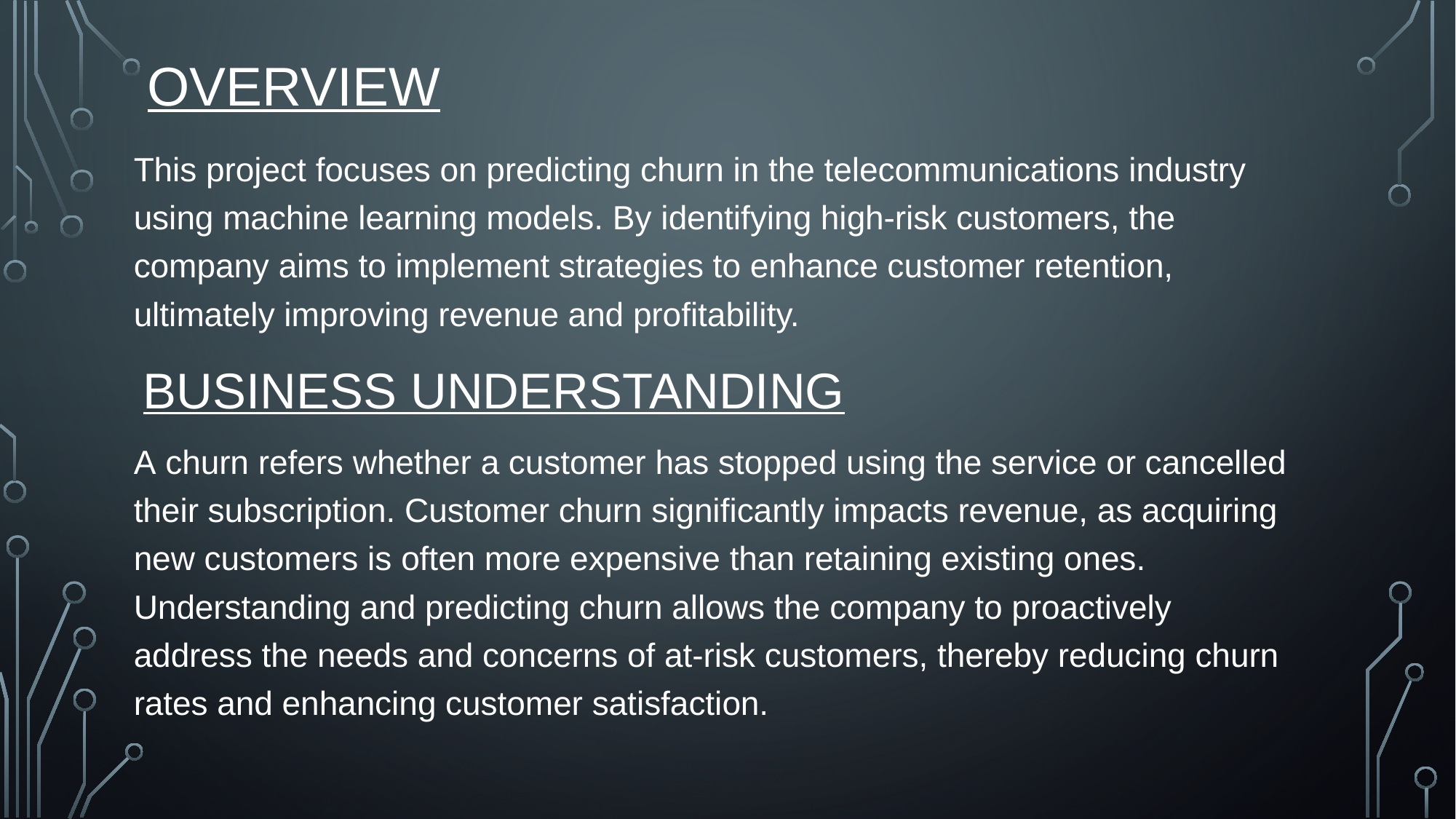

# OVERVIEW
This project focuses on predicting churn in the telecommunications industry using machine learning models. By identifying high-risk customers, the company aims to implement strategies to enhance customer retention, ultimately improving revenue and profitability.
 BUSINESS UNDERSTANDING
A churn refers whether a customer has stopped using the service or cancelled their subscription. Customer churn significantly impacts revenue, as acquiring new customers is often more expensive than retaining existing ones. Understanding and predicting churn allows the company to proactively address the needs and concerns of at-risk customers, thereby reducing churn rates and enhancing customer satisfaction.